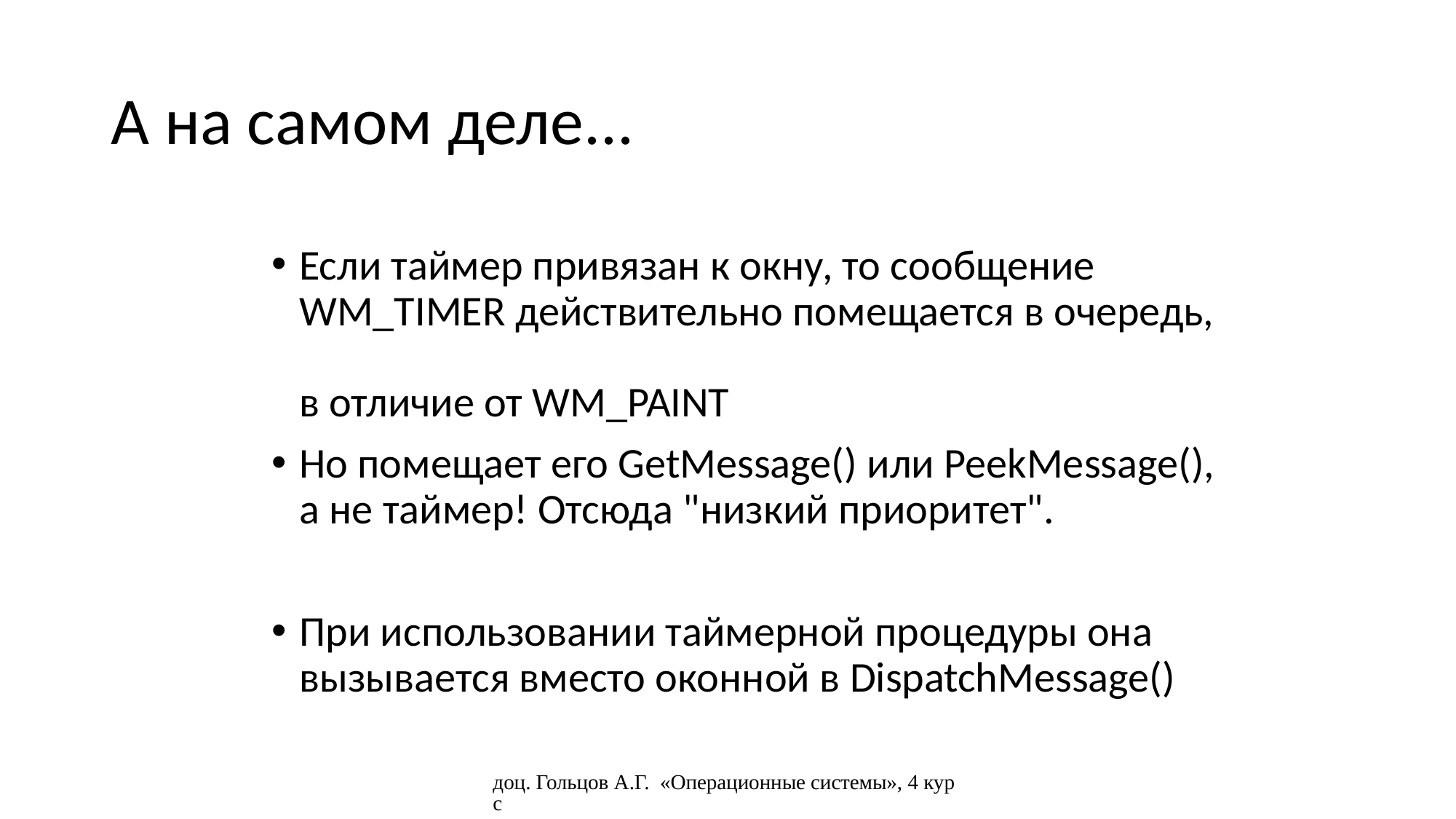

# А на самом деле...
Если таймер привязан к окну, то сообщение WM_TIMER действительно помещается в очередь,
в отличие от WM_PAINT
Но помещает его GetMessage() или PeekMessage(), а не таймер! Отсюда "низкий приоритет".

При использовании таймерной процедуры она вызывается вместо оконной в DispatchMessage()
доц. Гольцов А.Г.  «Операционные системы», 4 курс